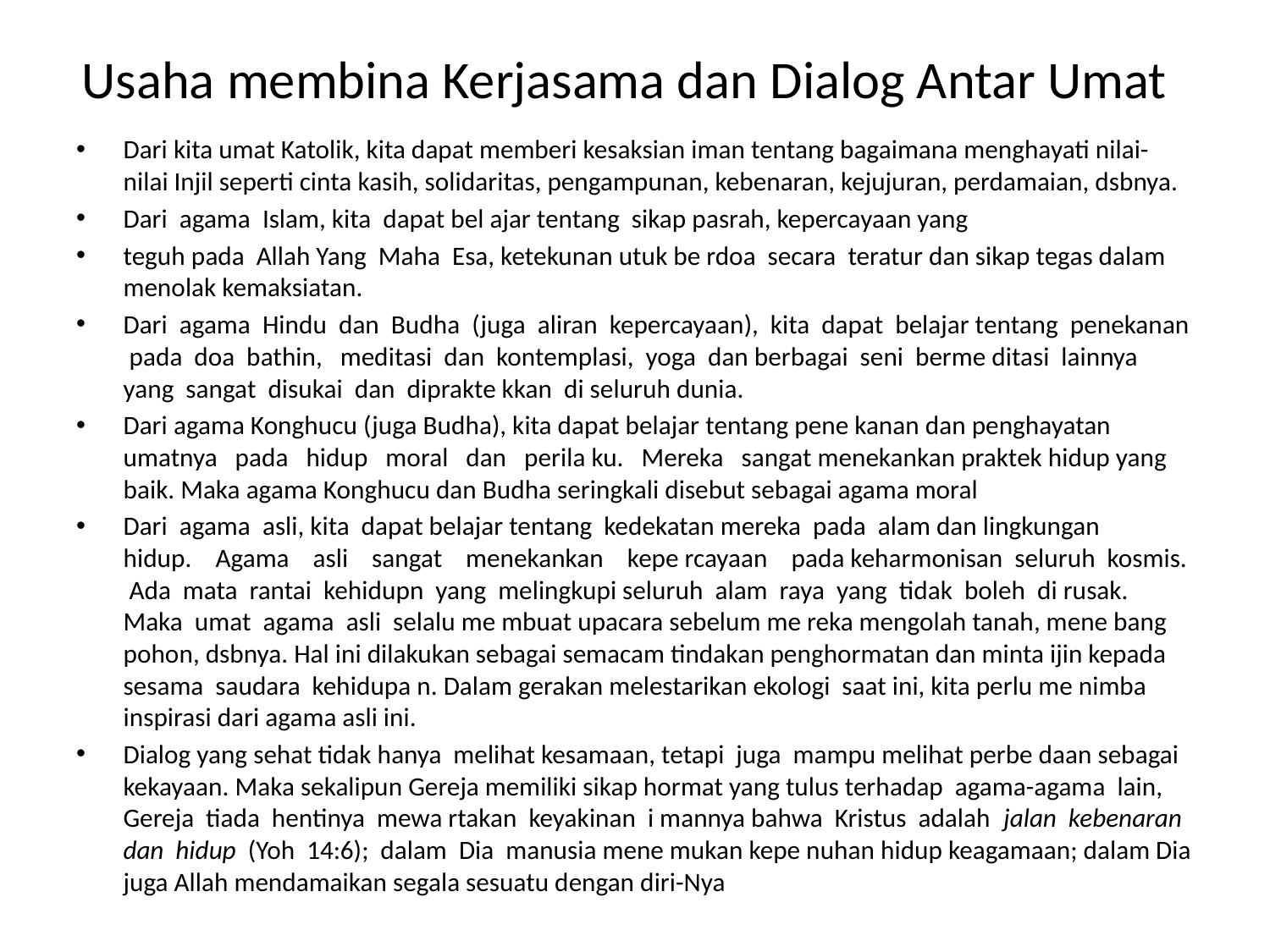

# Usaha membina Kerjasama dan Dialog Antar Umat
Dari kita umat Katolik, kita dapat memberi kesaksian iman tentang bagaimana menghayati nilai-nilai Injil seperti cinta kasih, solidaritas, pengampunan, kebenaran, kejujuran, perdamaian, dsbnya.
Dari  agama  Islam, kita  dapat bel ajar tentang  sikap pasrah, kepercayaan yang
teguh pada  Allah Yang  Maha  Esa, ketekunan utuk be rdoa  secara  teratur dan sikap tegas dalam menolak kemaksiatan.
Dari  agama  Hindu  dan  Budha  (juga  aliran  kepercayaan),  kita  dapat  belajar tentang  penekanan  pada  doa  bathin,   meditasi  dan  kontemplasi,  yoga  dan berbagai  seni  berme ditasi  lainnya  yang  sangat  disukai  dan  diprakte kkan  di seluruh dunia.
Dari agama Konghucu (juga Budha), kita dapat belajar tentang pene kanan dan penghayatan   umatnya   pada   hidup   moral   dan   perila ku.   Mereka   sangat menekankan praktek hidup yang baik. Maka agama Konghucu dan Budha seringkali disebut sebagai agama moral
Dari  agama  asli, kita  dapat belajar tentang  kedekatan mereka  pada  alam dan lingkungan    hidup.    Agama    asli    sangat    menekankan    kepe rcayaan    pada keharmonisan  seluruh  kosmis.  Ada  mata  rantai  kehidupn  yang  melingkupi seluruh  alam  raya  yang  tidak  boleh  di rusak.  Maka  umat  agama  asli  selalu me mbuat upacara sebelum me reka mengolah tanah, mene bang pohon, dsbnya. Hal ini dilakukan sebagai semacam tindakan penghormatan dan minta ijin kepada sesama  saudara  kehidupa n. Dalam gerakan melestarikan ekologi  saat ini, kita perlu me nimba inspirasi dari agama asli ini.
Dialog yang sehat tidak hanya  melihat kesamaan, tetapi  juga  mampu melihat perbe daan sebagai kekayaan. Maka sekalipun Gereja memiliki sikap hormat yang tulus terhadap  agama-agama  lain,  Gereja  tiada  hentinya  mewa rtakan  keyakinan  i mannya bahwa  Kristus  adalah  jalan  kebenaran  dan  hidup  (Yoh  14:6);  dalam  Dia  manusia mene mukan kepe nuhan hidup keagamaan; dalam Dia juga Allah mendamaikan segala sesuatu dengan diri-Nya